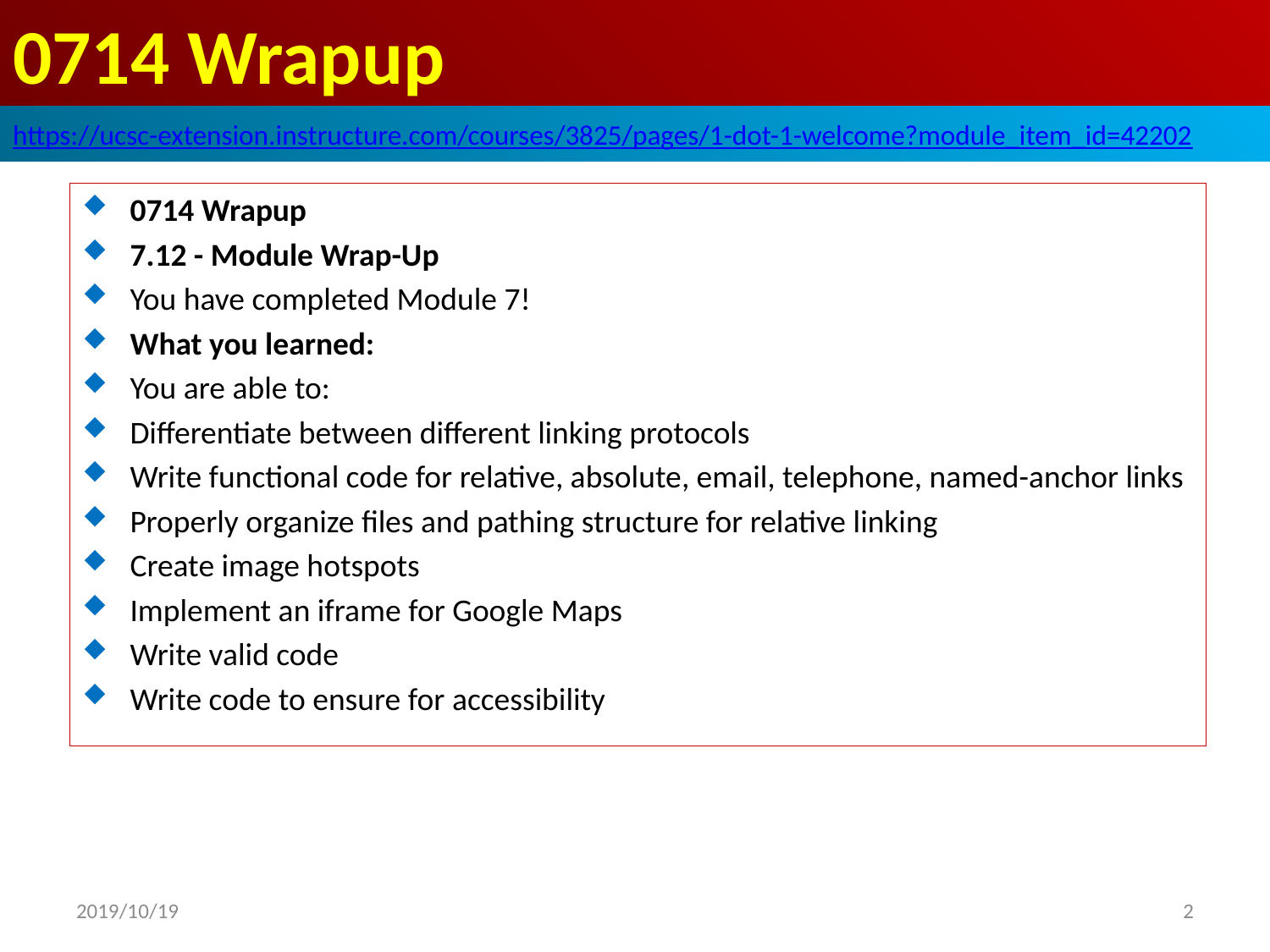

# 0714 Wrapup

https://ucsc-extension.instructure.com/courses/3825/pages/1-dot-1-welcome?module_item_id=42202
0714 Wrapup
7.12 - Module Wrap-Up
You have completed Module 7!
What you learned:
You are able to:
Differentiate between different linking protocols
Write functional code for relative, absolute, email, telephone, named-anchor links
Properly organize files and pathing structure for relative linking
Create image hotspots
Implement an iframe for Google Maps
Write valid code
Write code to ensure for accessibility
2019/10/19
2